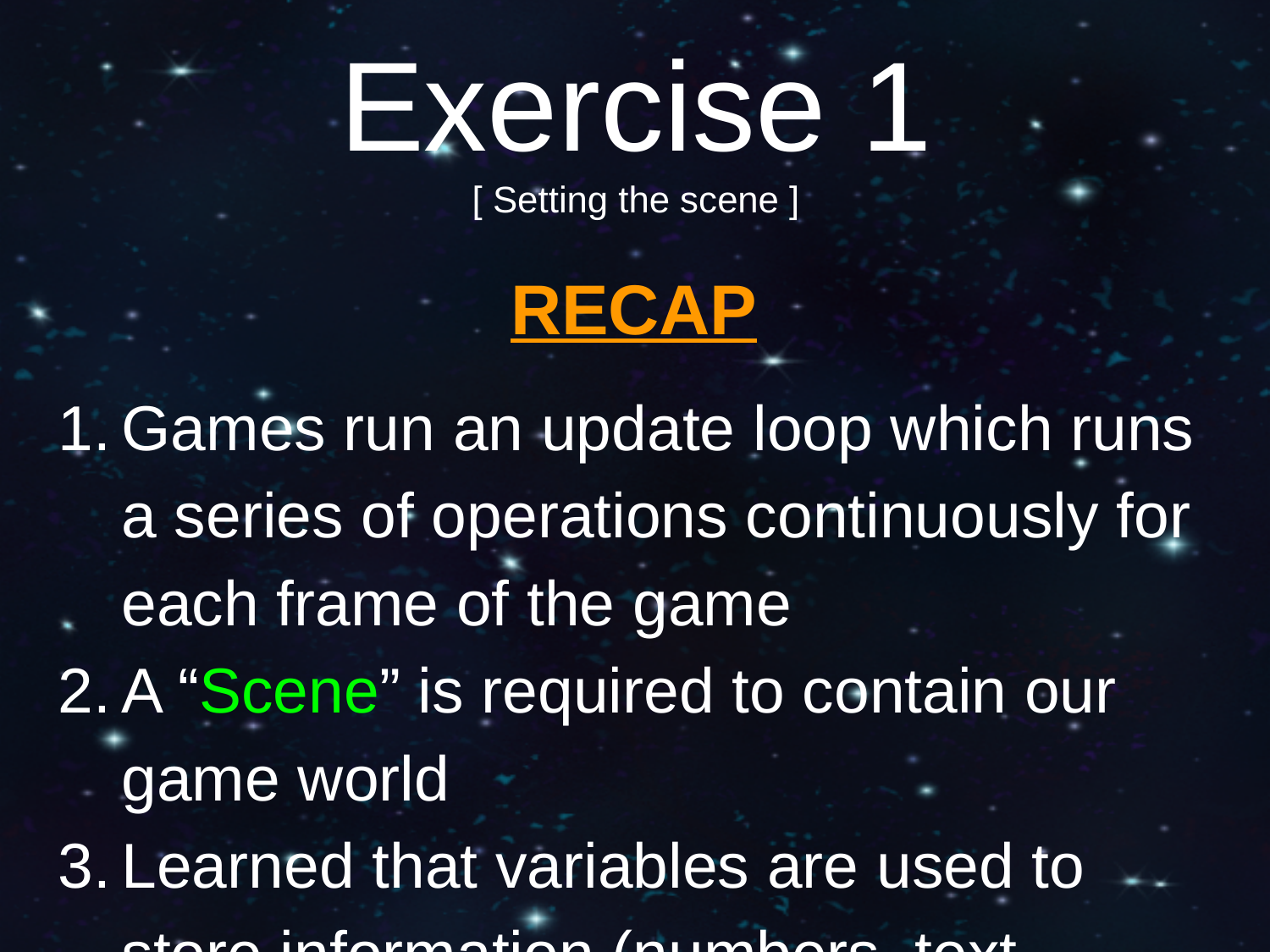

Exercise 1
[ Setting the scene ]
RECAP

Games run an update loop which runs a series of operations continuously for each frame of the game
A “Scene” is required to contain our game world
Learned that variables are used to store information (numbers, text, colours, scene’s etc)
Variables are created with the “var” keyword